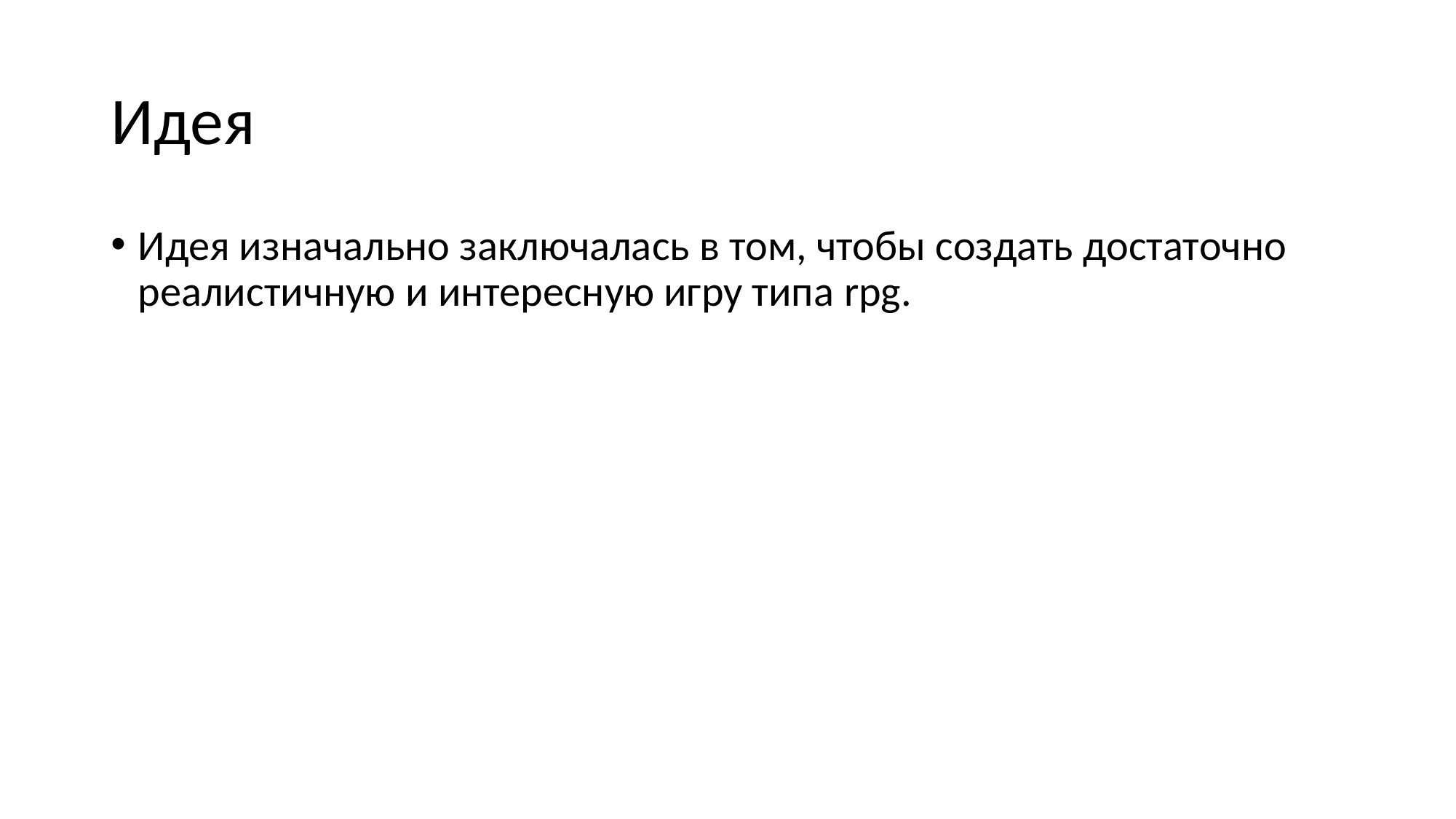

# Идея
Идея изначально заключалась в том, чтобы создать достаточно реалистичную и интересную игру типа rpg.